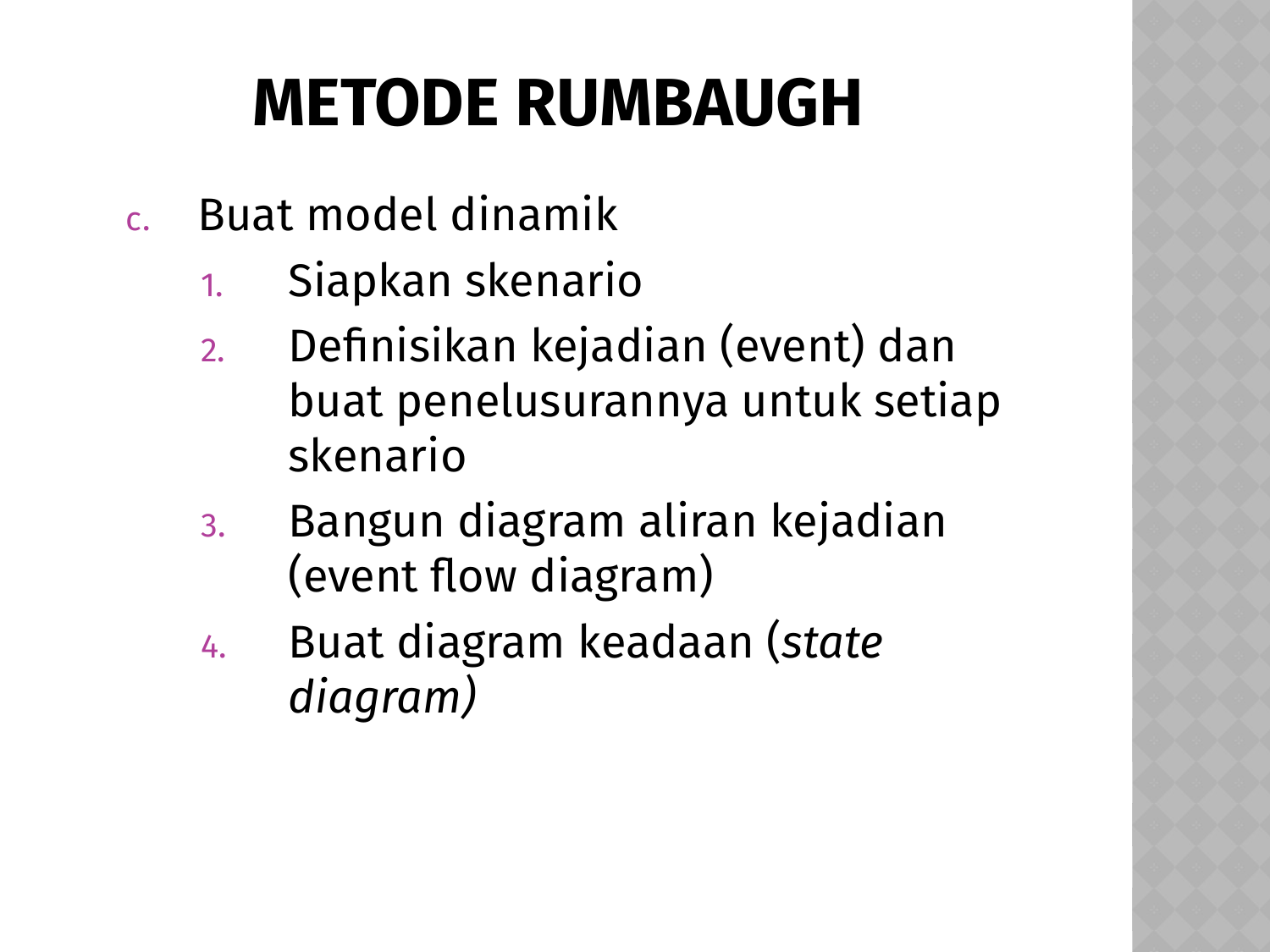

# Metode Rumbaugh
Buat model dinamik
Siapkan skenario
Definisikan kejadian (event) dan buat penelusurannya untuk setiap skenario
Bangun diagram aliran kejadian (event flow diagram)
Buat diagram keadaan (state diagram)